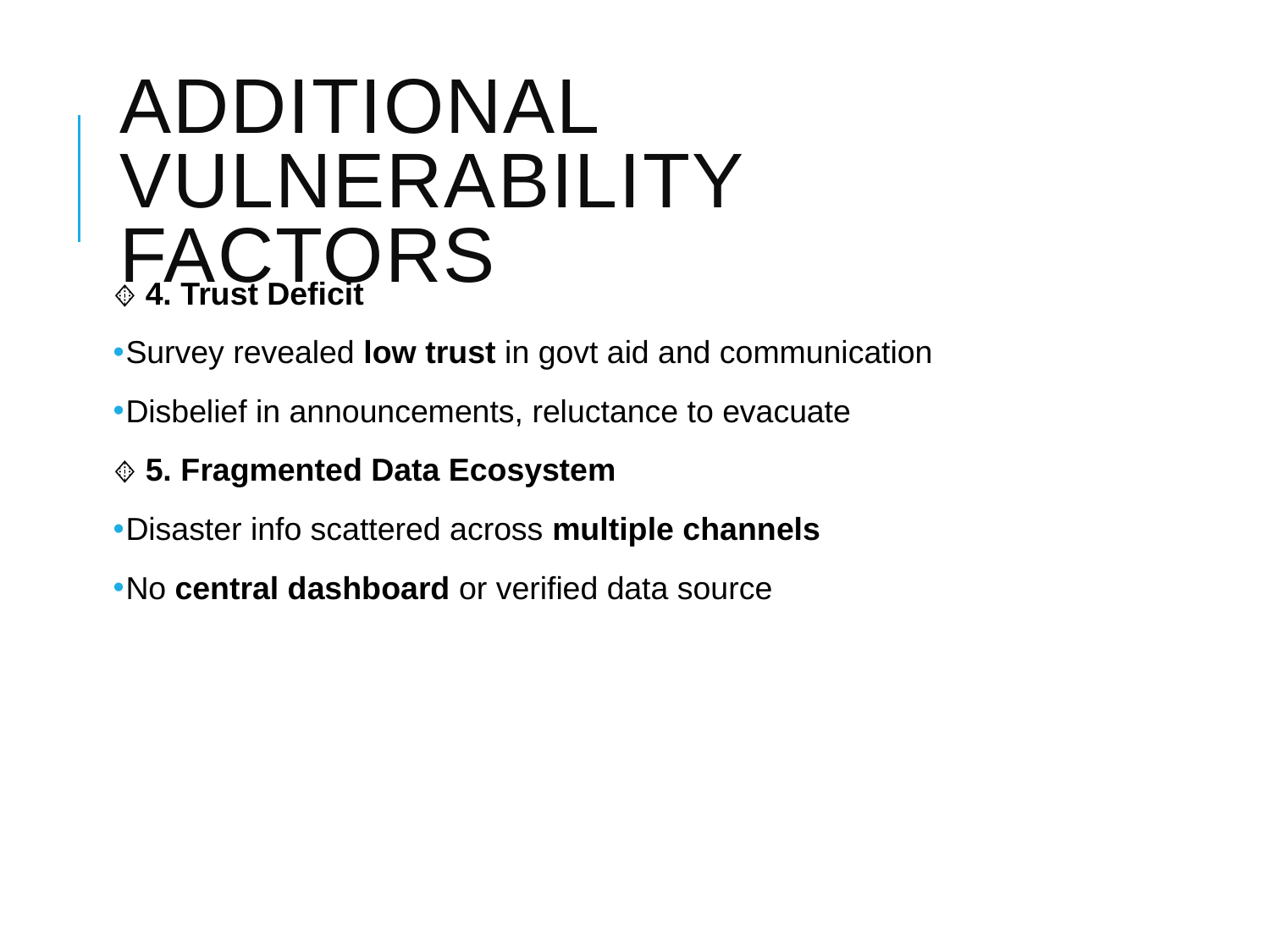

# Additional Vulnerability Factors
🔸 4. Trust Deficit
Survey revealed low trust in govt aid and communication
Disbelief in announcements, reluctance to evacuate
🔸 5. Fragmented Data Ecosystem
Disaster info scattered across multiple channels
No central dashboard or verified data source